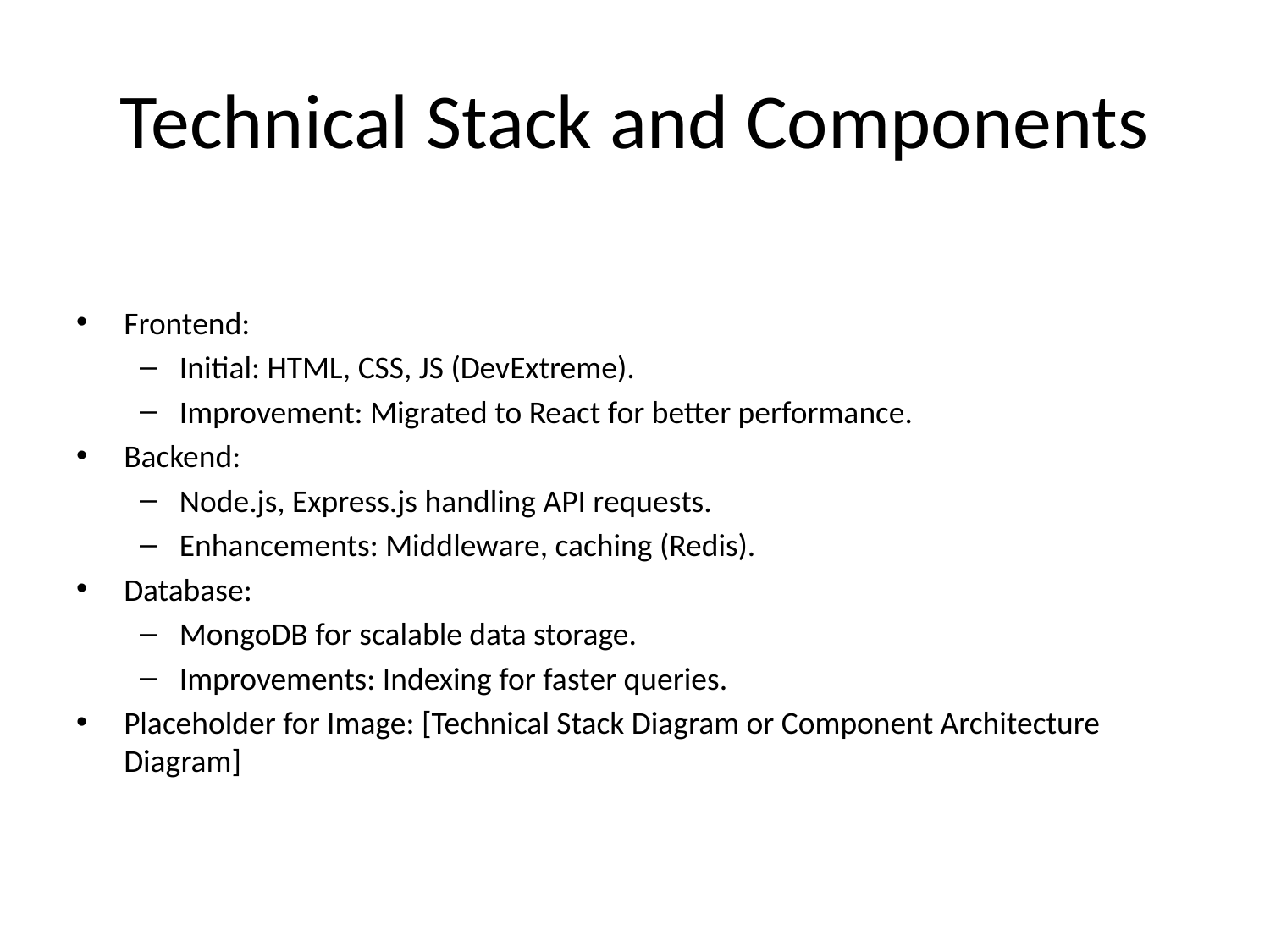

# Technical Stack and Components

Frontend:
Initial: HTML, CSS, JS (DevExtreme).
Improvement: Migrated to React for better performance.
Backend:
Node.js, Express.js handling API requests.
Enhancements: Middleware, caching (Redis).
Database:
MongoDB for scalable data storage.
Improvements: Indexing for faster queries.
Placeholder for Image: [Technical Stack Diagram or Component Architecture Diagram]